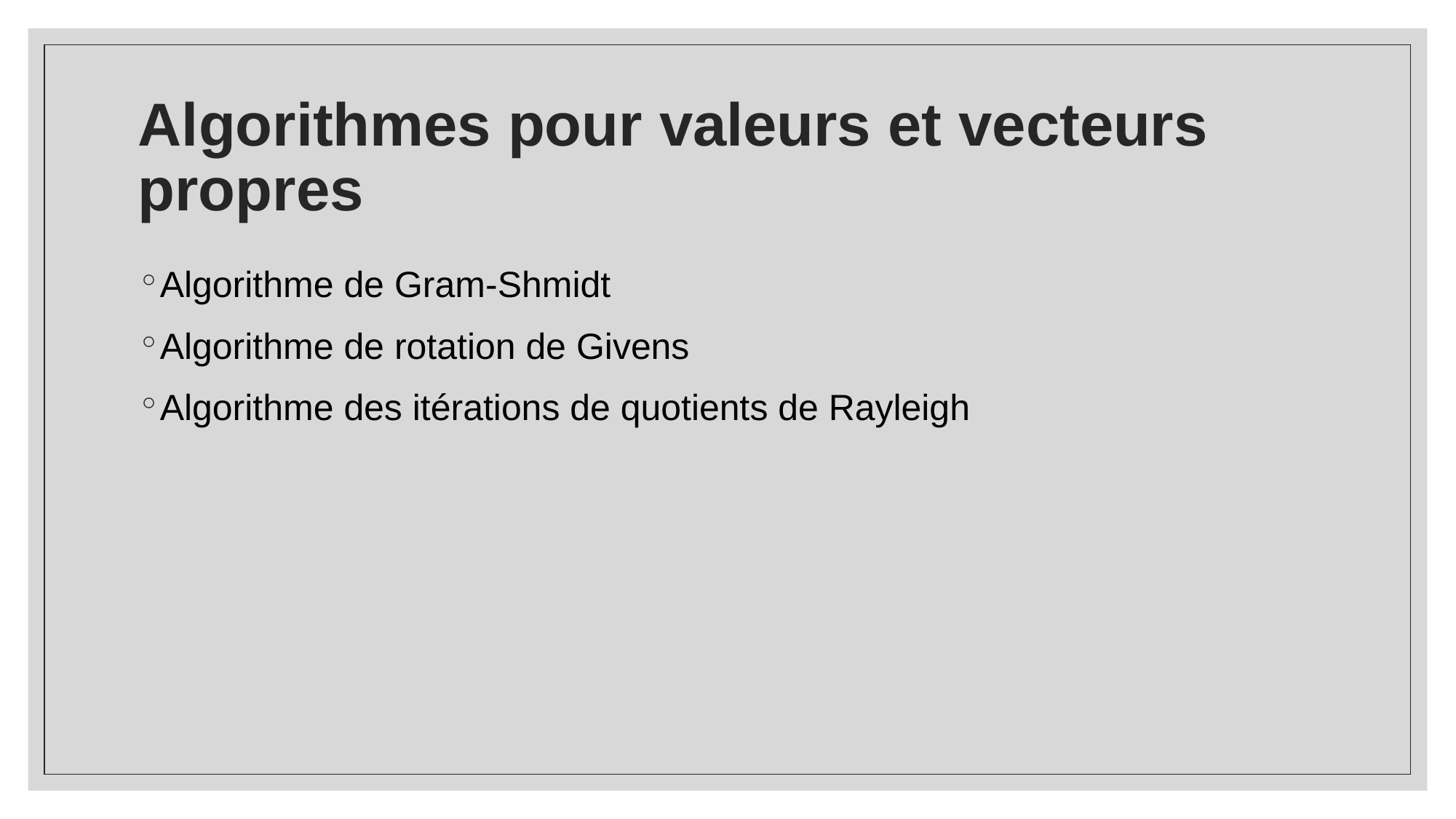

# Algorithmes pour valeurs et vecteurs propres
Algorithme de Gram-Shmidt
Algorithme de rotation de Givens
Algorithme des itérations de quotients de Rayleigh